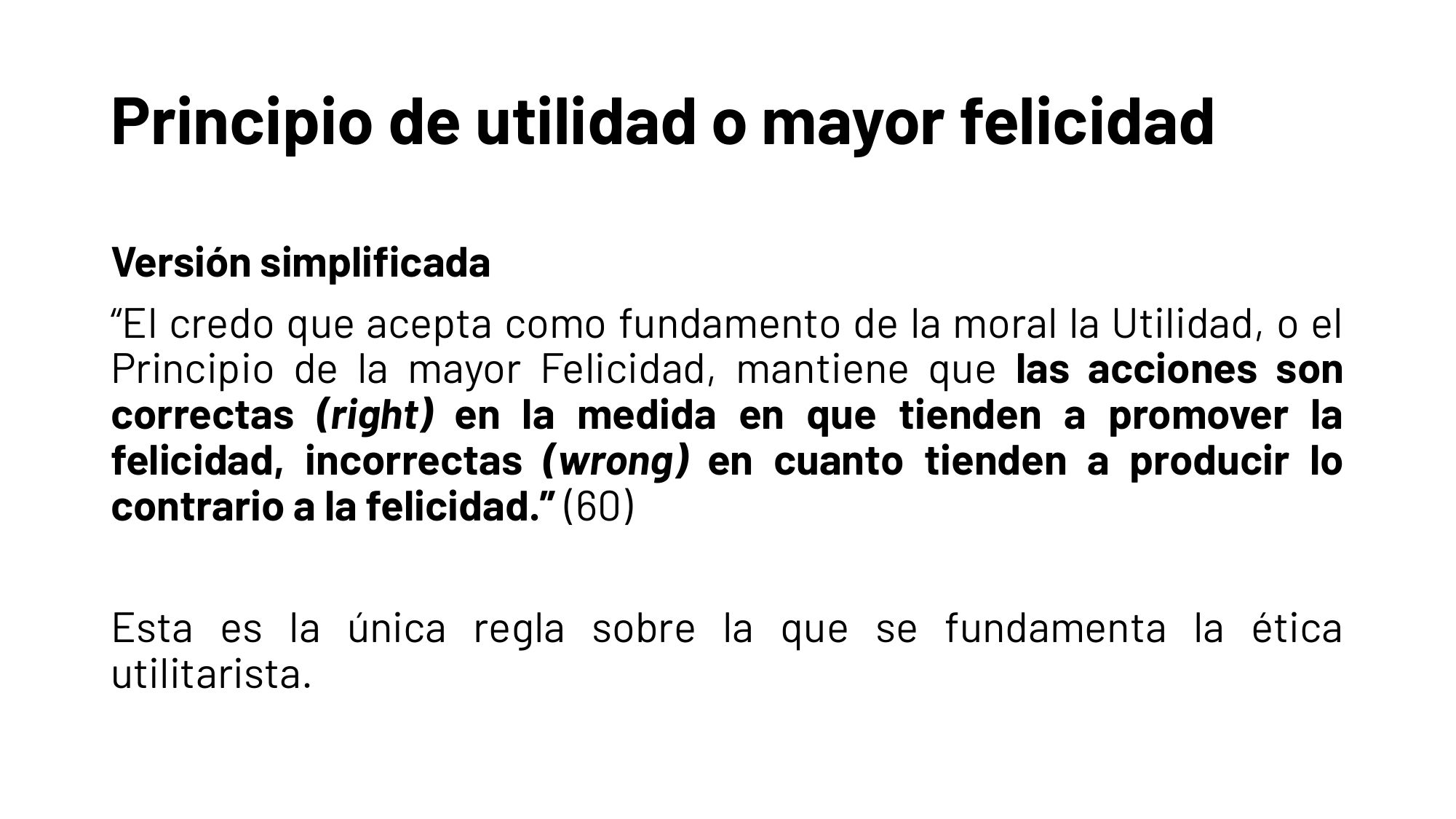

# Principio de utilidad o mayor felicidad
Versión simplificada
“El credo que acepta como fundamento de la moral la Utilidad, o el Principio de la mayor Felicidad, mantiene que las acciones son correctas (right) en la medida en que tienden a promover la felicidad, incorrectas (wrong) en cuanto tienden a producir lo contrario a la felicidad.” (60)

Esta es la única regla sobre la que se fundamenta la ética utilitarista.